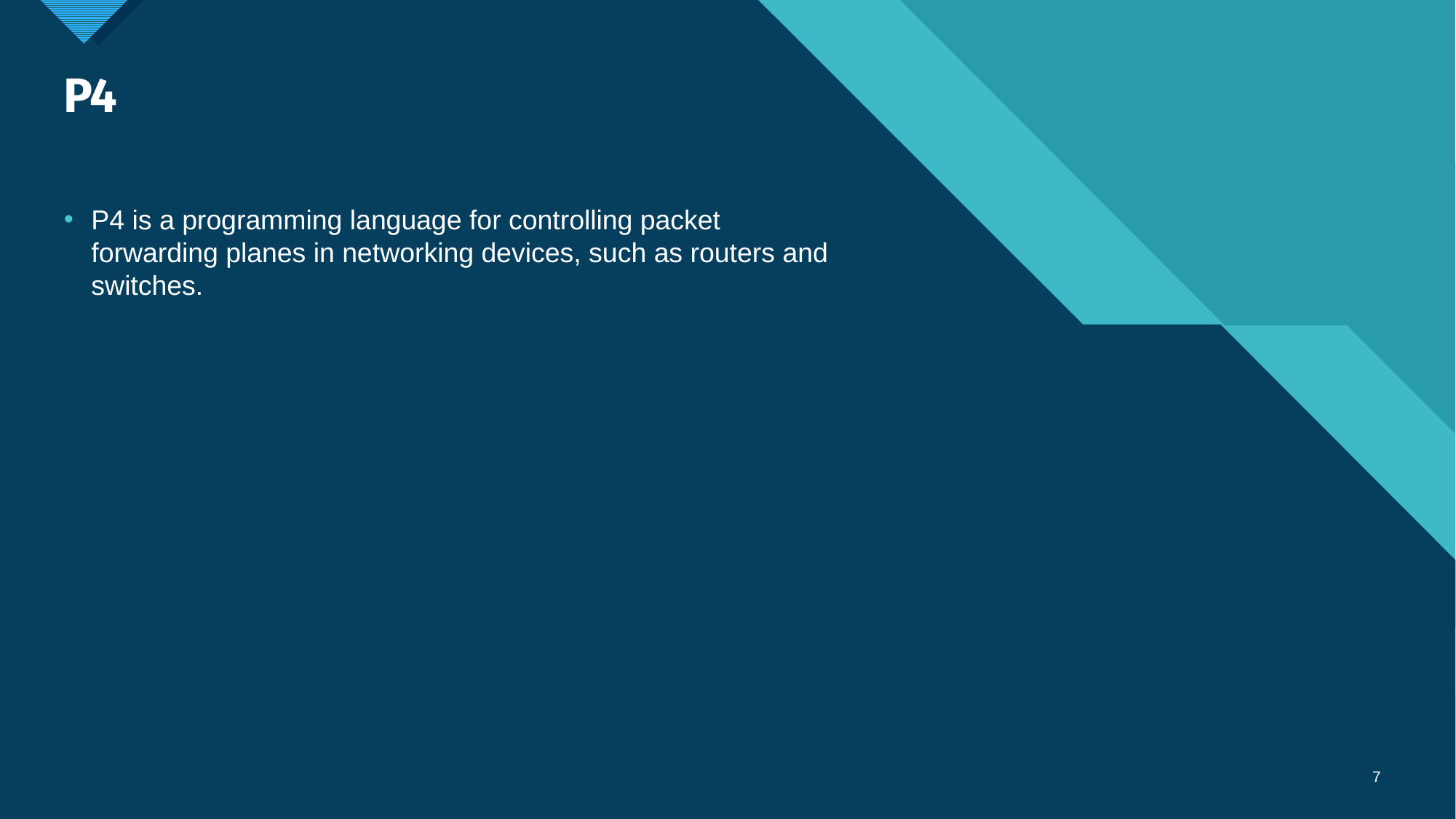

# P4
P4 is a programming language for controlling packet forwarding planes in networking devices, such as routers and switches.

7